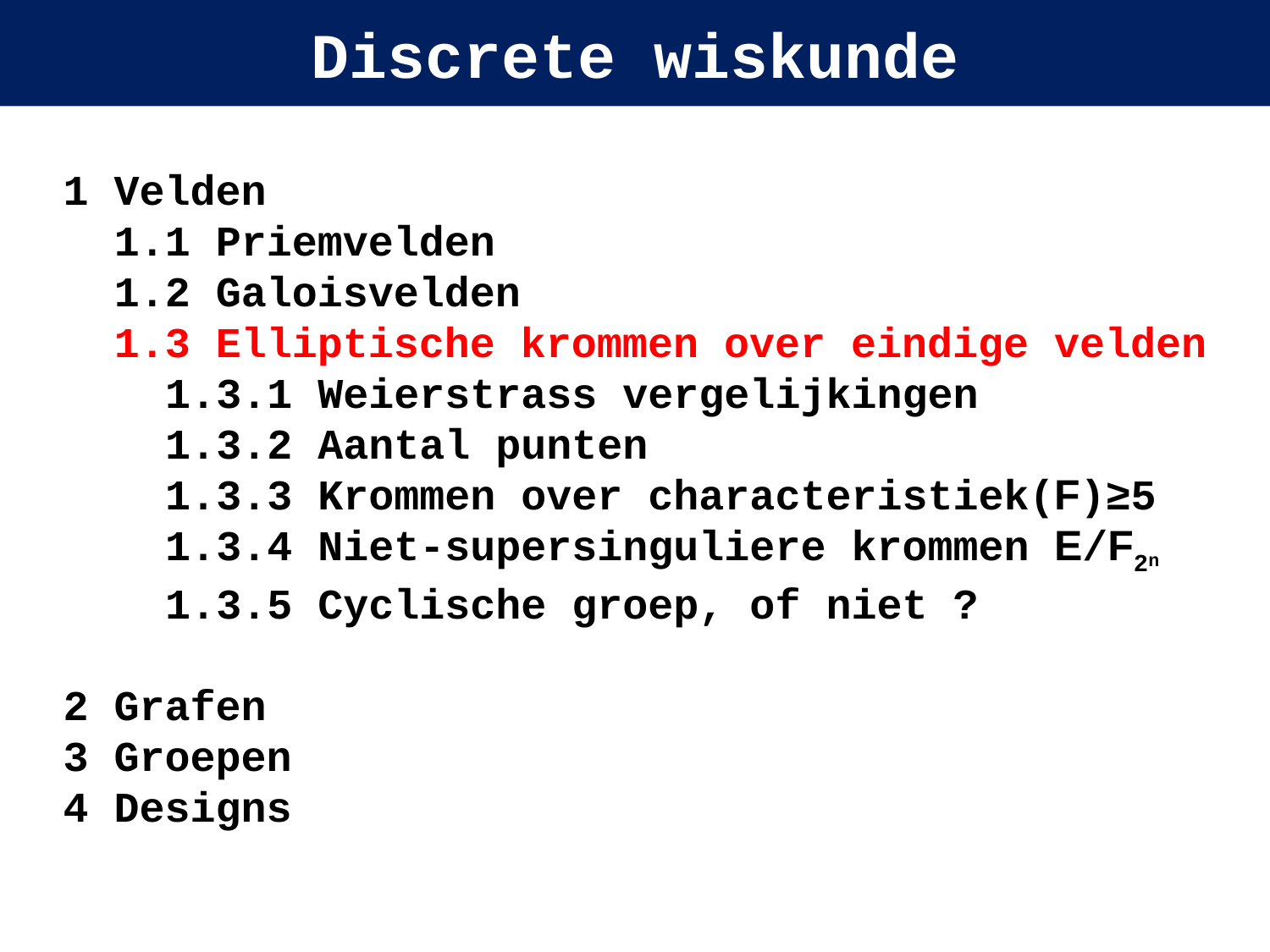

# Discrete wiskunde

1 Velden
1.1 Priemvelden
1.2 Galoisvelden
1.3 Elliptische krommen over eindige velden
1.3.1 Weierstrass vergelijkingen
1.3.2 Aantal punten
1.3.3 Krommen over characteristiek(F)≥5
1.3.4 Niet-supersinguliere krommen E/F2n
1.3.5 Cyclische groep, of niet ?

2 Grafen
3 Groepen
4 Designs